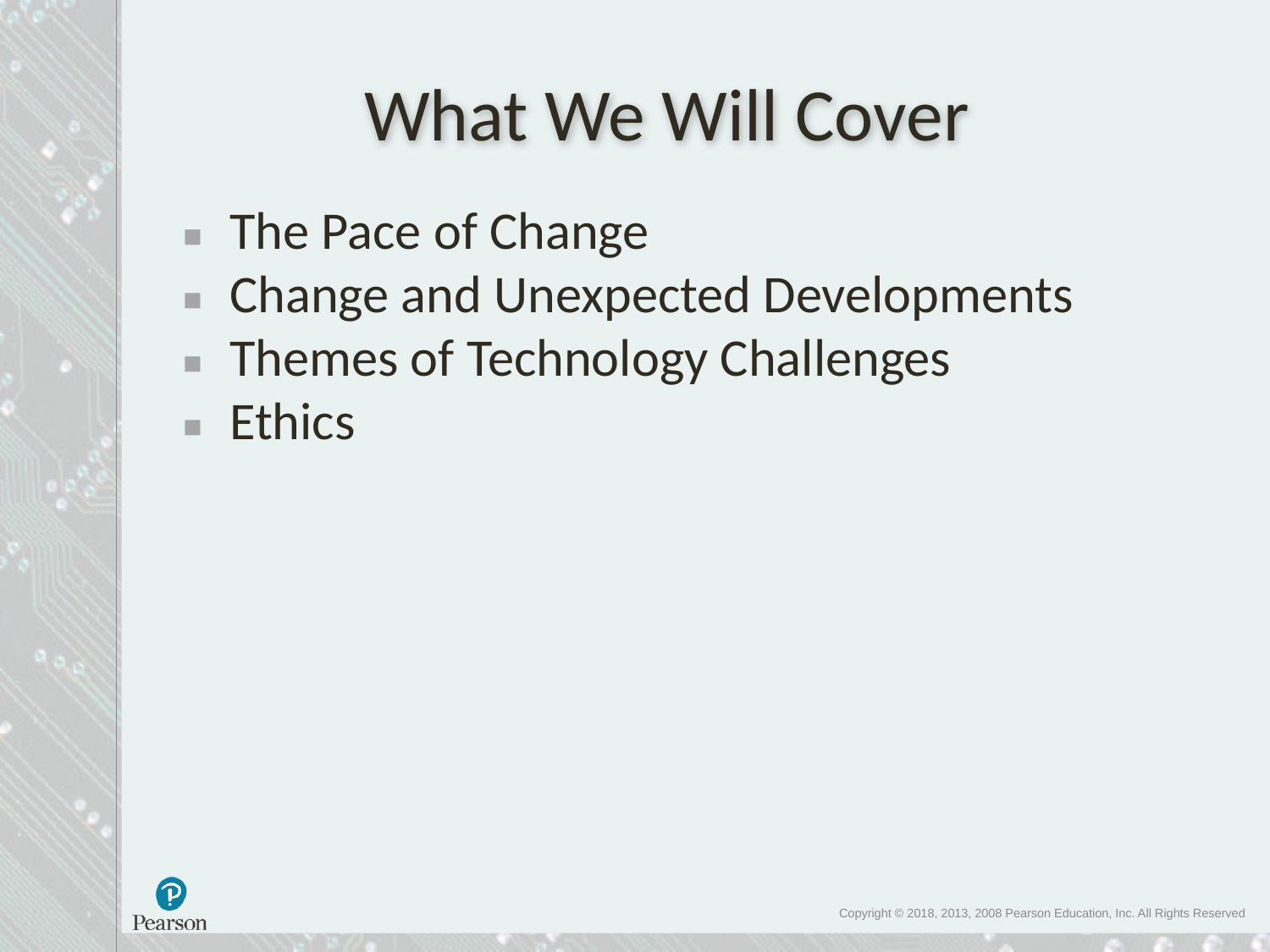

# What We Will Cover
The Pace of Change
Change and Unexpected Developments
Themes of Technology Challenges
Ethics
Copyright © 2018, 2013, 2008 Pearson Education, Inc. All Rights Reserved